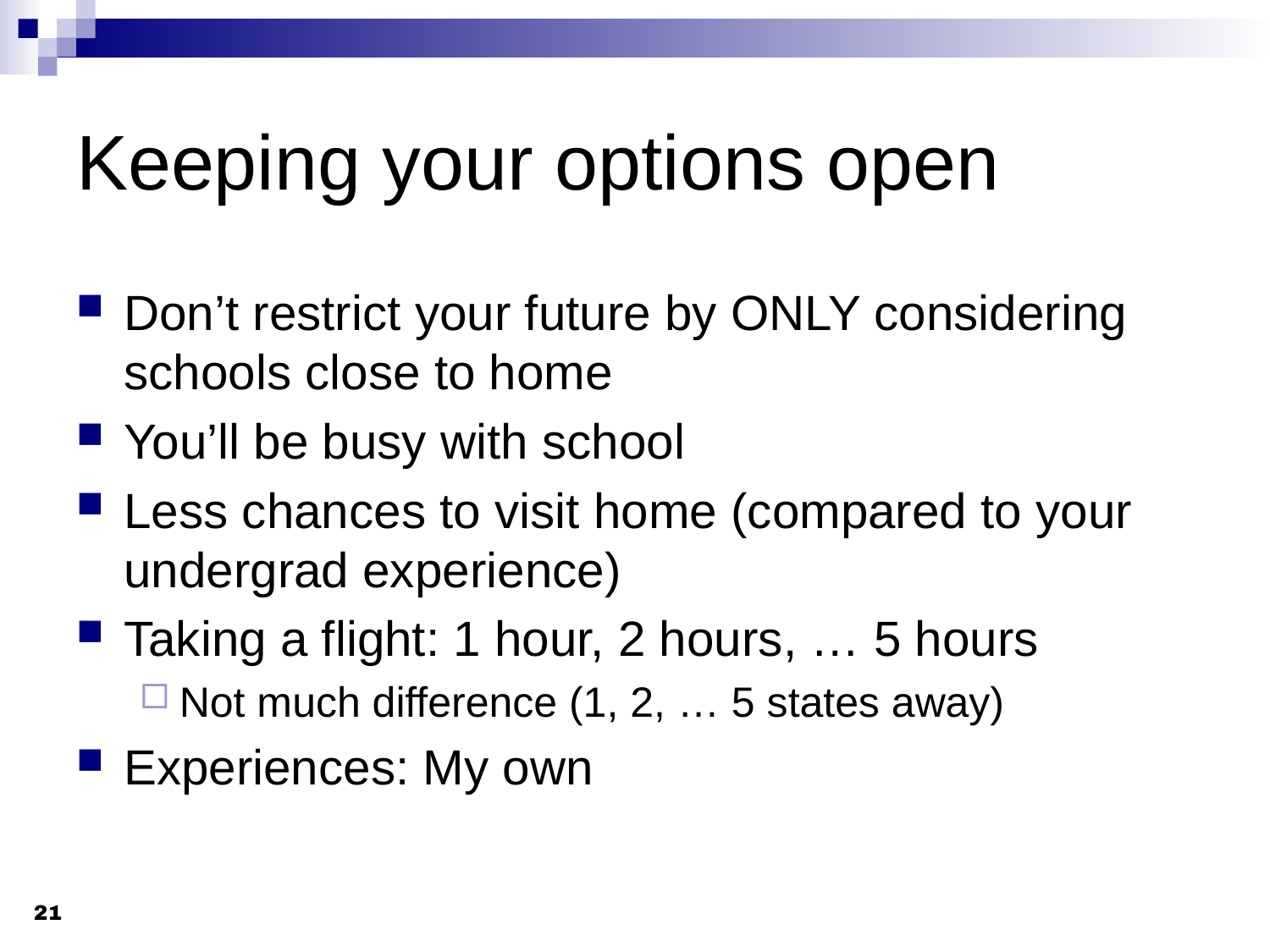

Keeping your options open
Don’t restrict your future by ONLY considering schools close to home
You’ll be busy with school
Less chances to visit home (compared to your undergrad experience)
Taking a flight: 1 hour, 2 hours, … 5 hours
Not much difference (1, 2, … 5 states away)
Experiences: My own
21